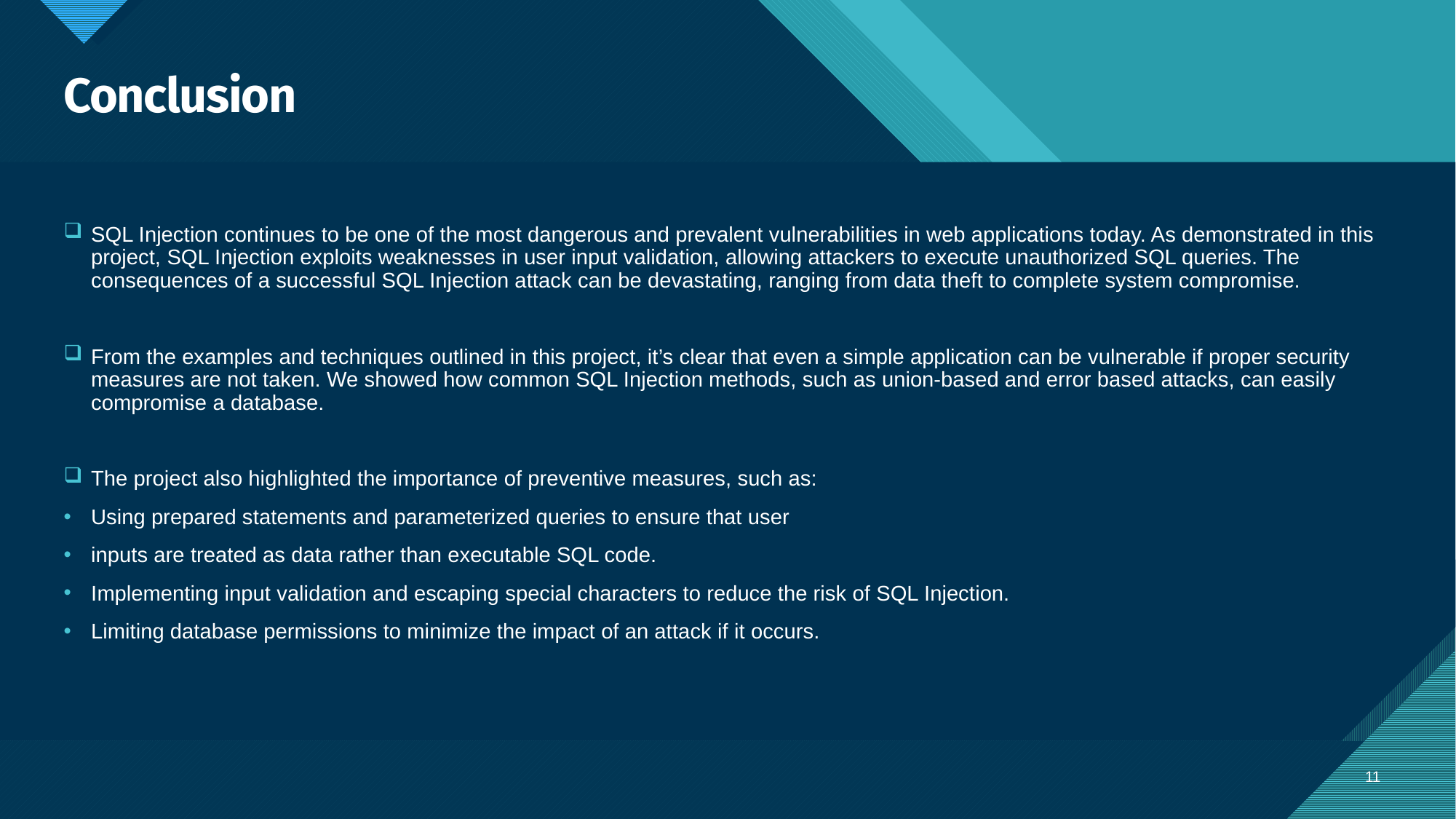

# Conclusion
SQL Injection continues to be one of the most dangerous and prevalent vulnerabilities in web applications today. As demonstrated in this project, SQL Injection exploits weaknesses in user input validation, allowing attackers to execute unauthorized SQL queries. The consequences of a successful SQL Injection attack can be devastating, ranging from data theft to complete system compromise.

From the examples and techniques outlined in this project, it’s clear that even a simple application can be vulnerable if proper security measures are not taken. We showed how common SQL Injection methods, such as union-based and error based attacks, can easily compromise a database.

The project also highlighted the importance of preventive measures, such as:
Using prepared statements and parameterized queries to ensure that user
inputs are treated as data rather than executable SQL code.
Implementing input validation and escaping special characters to reduce the risk of SQL Injection.
Limiting database permissions to minimize the impact of an attack if it occurs.
11